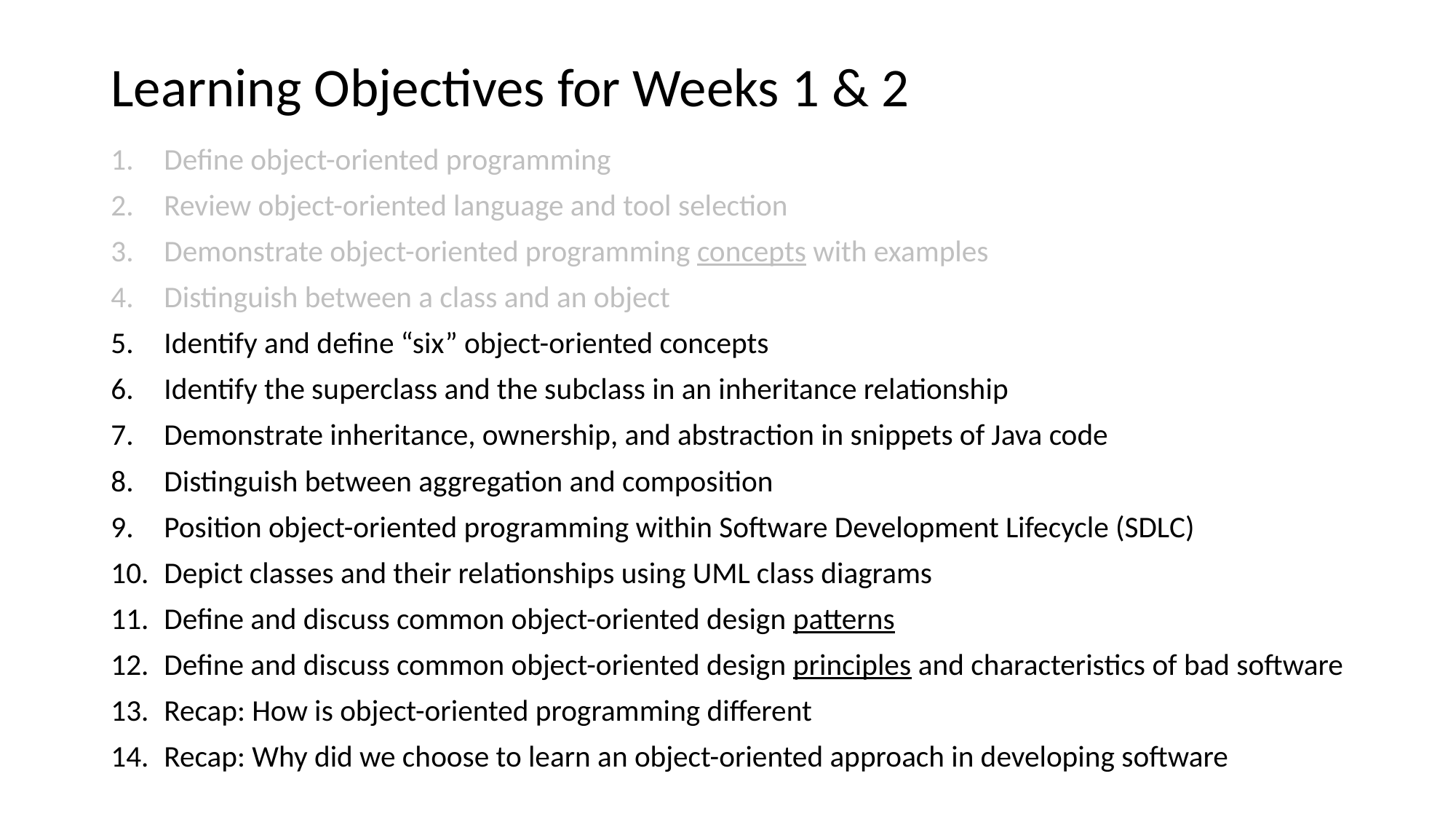

# Learning Objectives for Weeks 1 & 2
Define object-oriented programming
Review object-oriented language and tool selection
Demonstrate object-oriented programming concepts with examples
Distinguish between a class and an object
Identify and define “six” object-oriented concepts
Identify the superclass and the subclass in an inheritance relationship
Demonstrate inheritance, ownership, and abstraction in snippets of Java code
Distinguish between aggregation and composition
Position object-oriented programming within Software Development Lifecycle (SDLC)
Depict classes and their relationships using UML class diagrams
Define and discuss common object-oriented design patterns
Define and discuss common object-oriented design principles and characteristics of bad software
Recap: How is object-oriented programming different
Recap: Why did we choose to learn an object-oriented approach in developing software